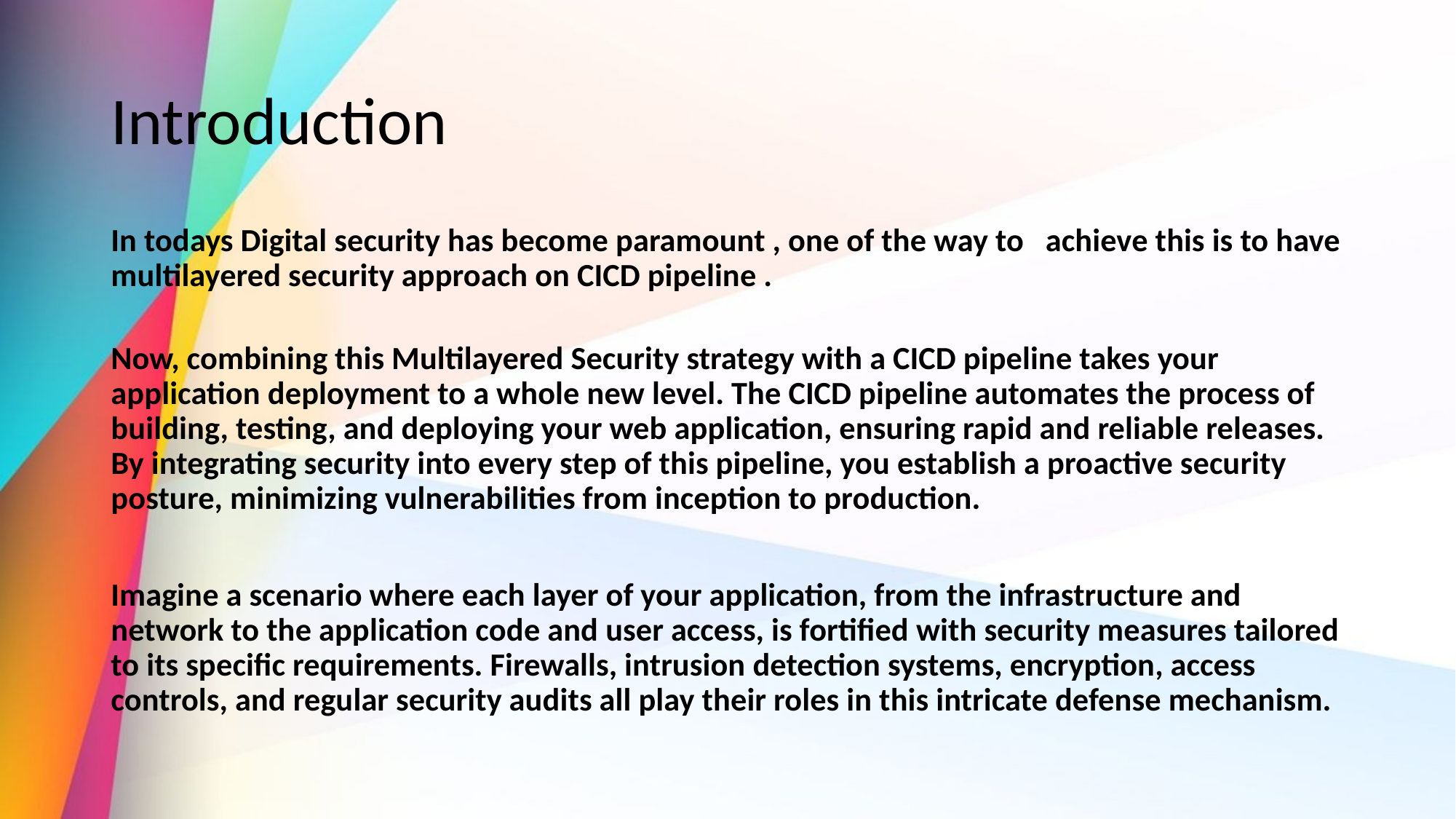

# Introduction
In todays Digital security has become paramount , one of the way to   achieve this is to have multilayered security approach on CICD pipeline .
Now, combining this Multilayered Security strategy with a CICD pipeline takes your application deployment to a whole new level. The CICD pipeline automates the process of building, testing, and deploying your web application, ensuring rapid and reliable releases. By integrating security into every step of this pipeline, you establish a proactive security posture, minimizing vulnerabilities from inception to production.

Imagine a scenario where each layer of your application, from the infrastructure and network to the application code and user access, is fortified with security measures tailored to its specific requirements. Firewalls, intrusion detection systems, encryption, access controls, and regular security audits all play their roles in this intricate defense mechanism.